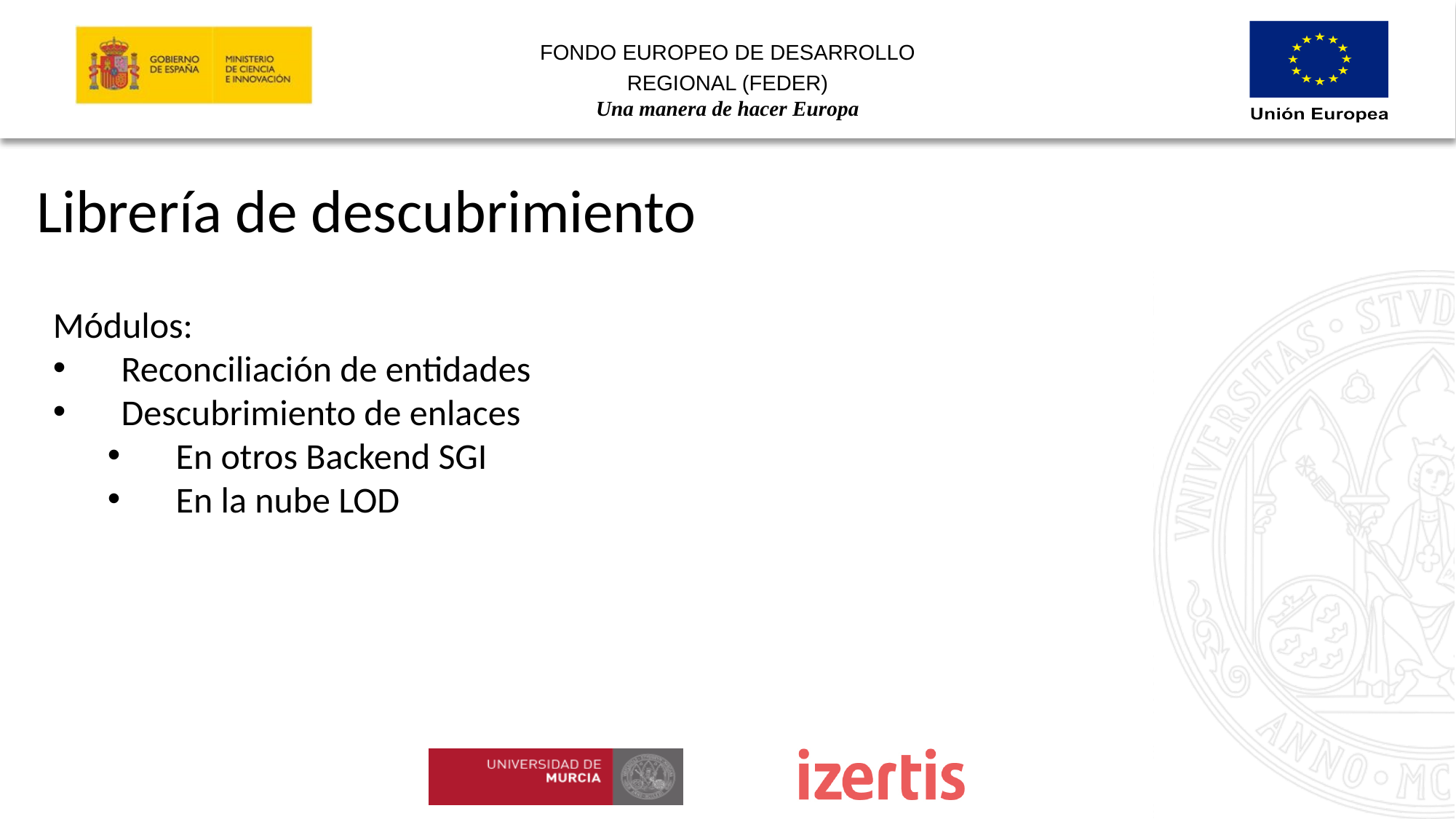

Librería de descubrimiento
Módulos:
Reconciliación de entidades
Descubrimiento de enlaces
En otros Backend SGI
En la nube LOD